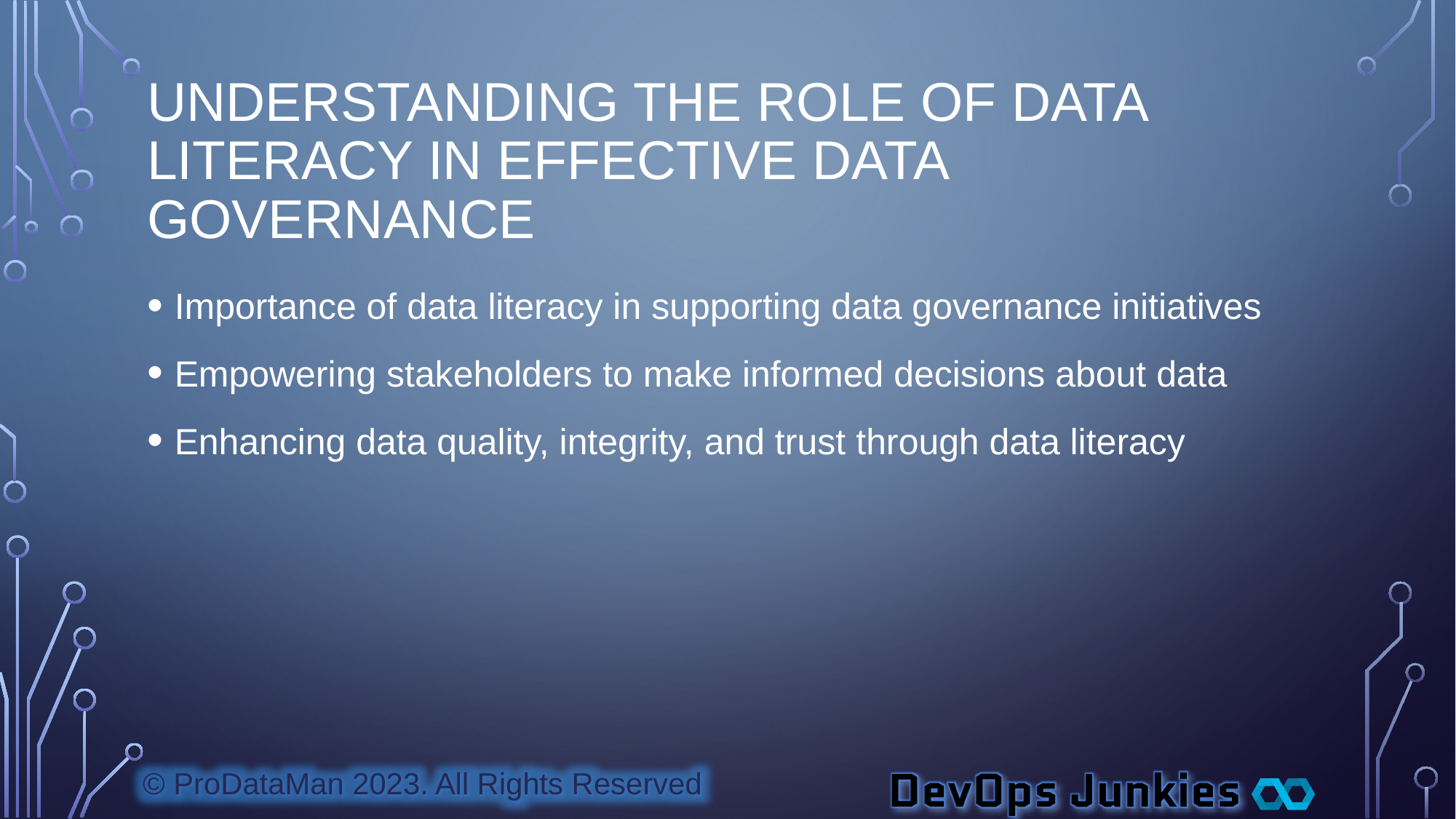

# Understanding the Role of Data Literacy in Effective Data Governance
Importance of data literacy in supporting data governance initiatives
Empowering stakeholders to make informed decisions about data
Enhancing data quality, integrity, and trust through data literacy